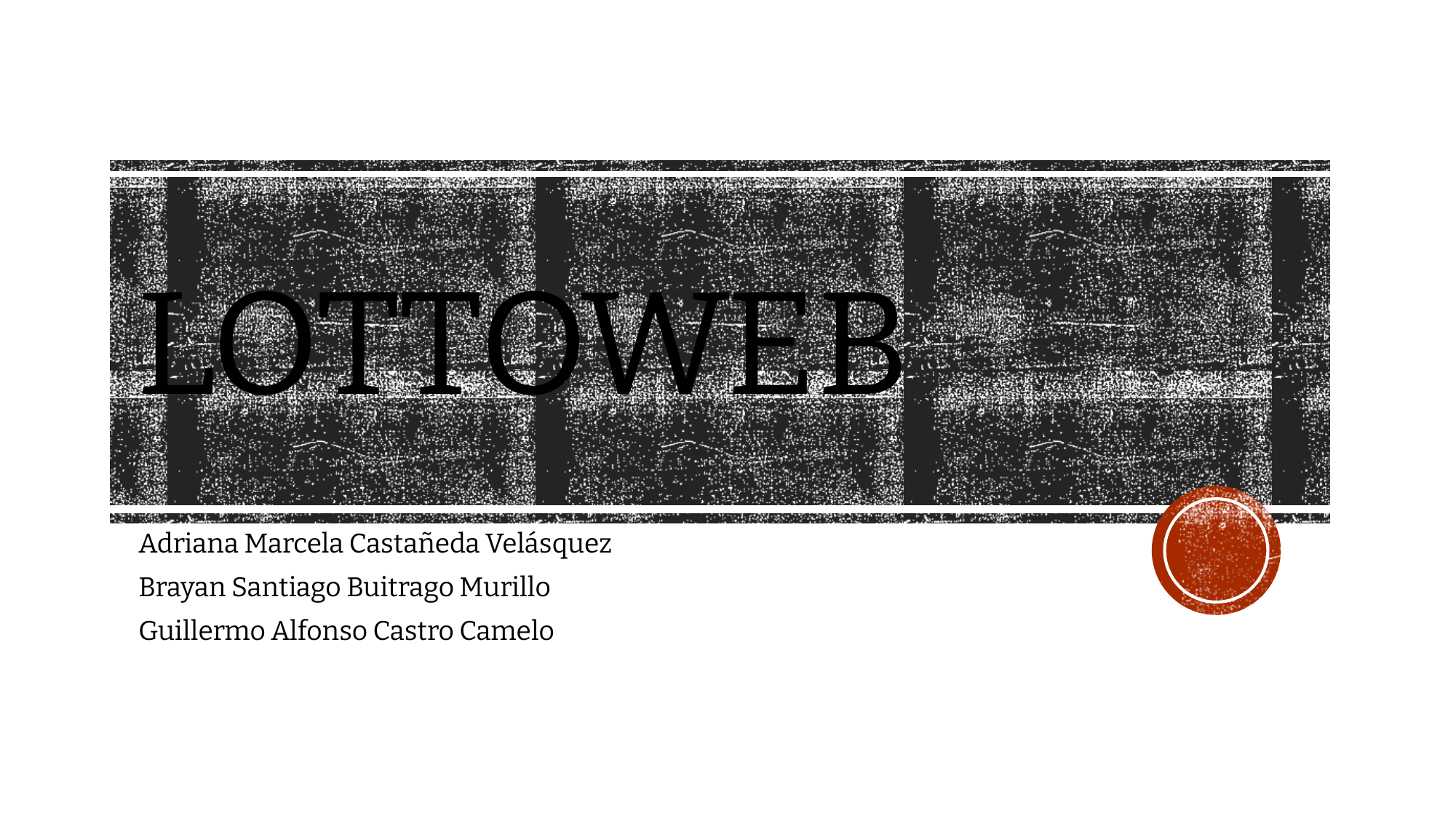

# LottoWeb
Adriana Marcela Castañeda Velásquez
Brayan Santiago Buitrago Murillo
Guillermo Alfonso Castro Camelo